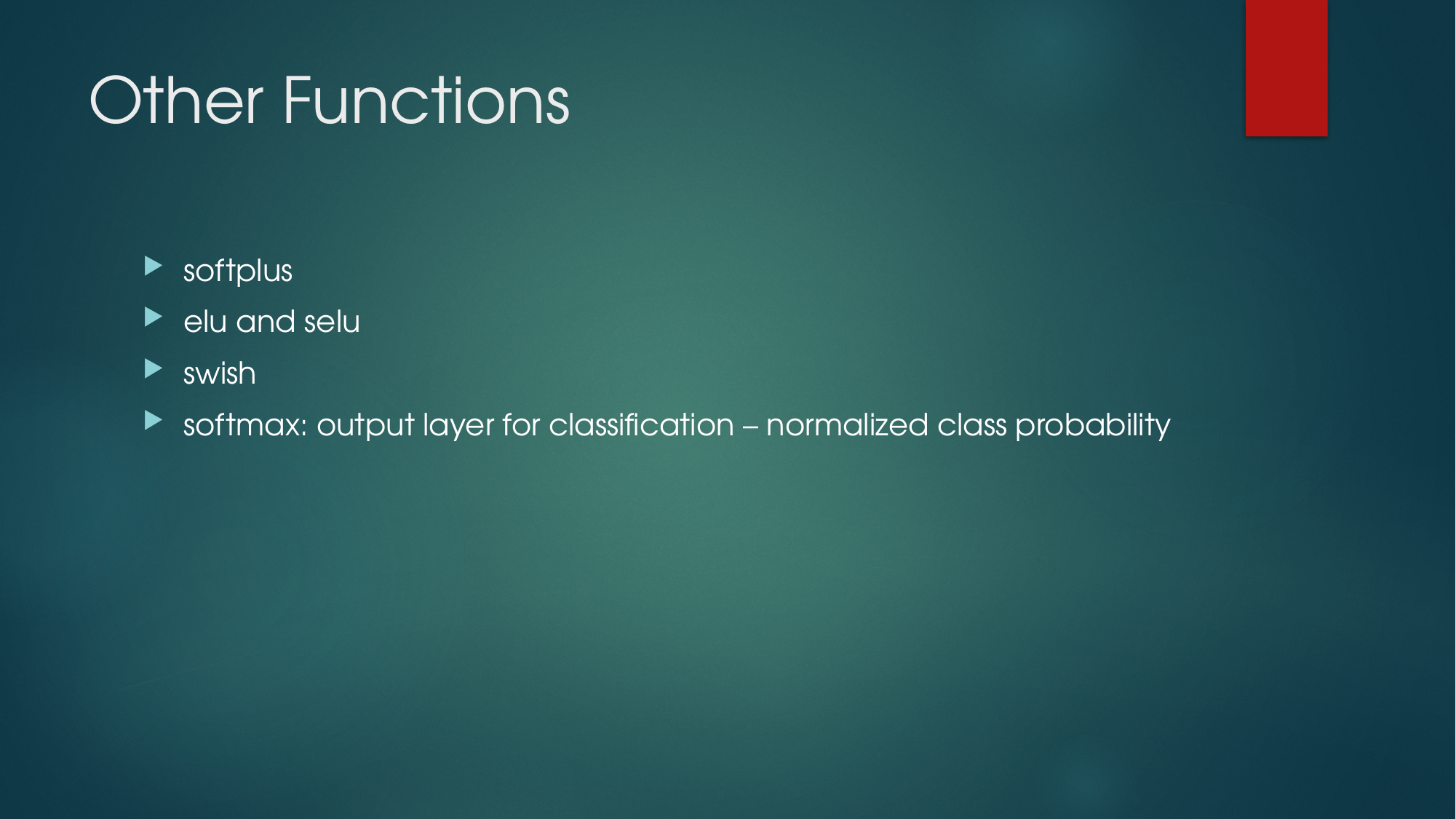

# Other Functions
softplus
elu and selu
swish
softmax: output layer for classification – normalized class probability